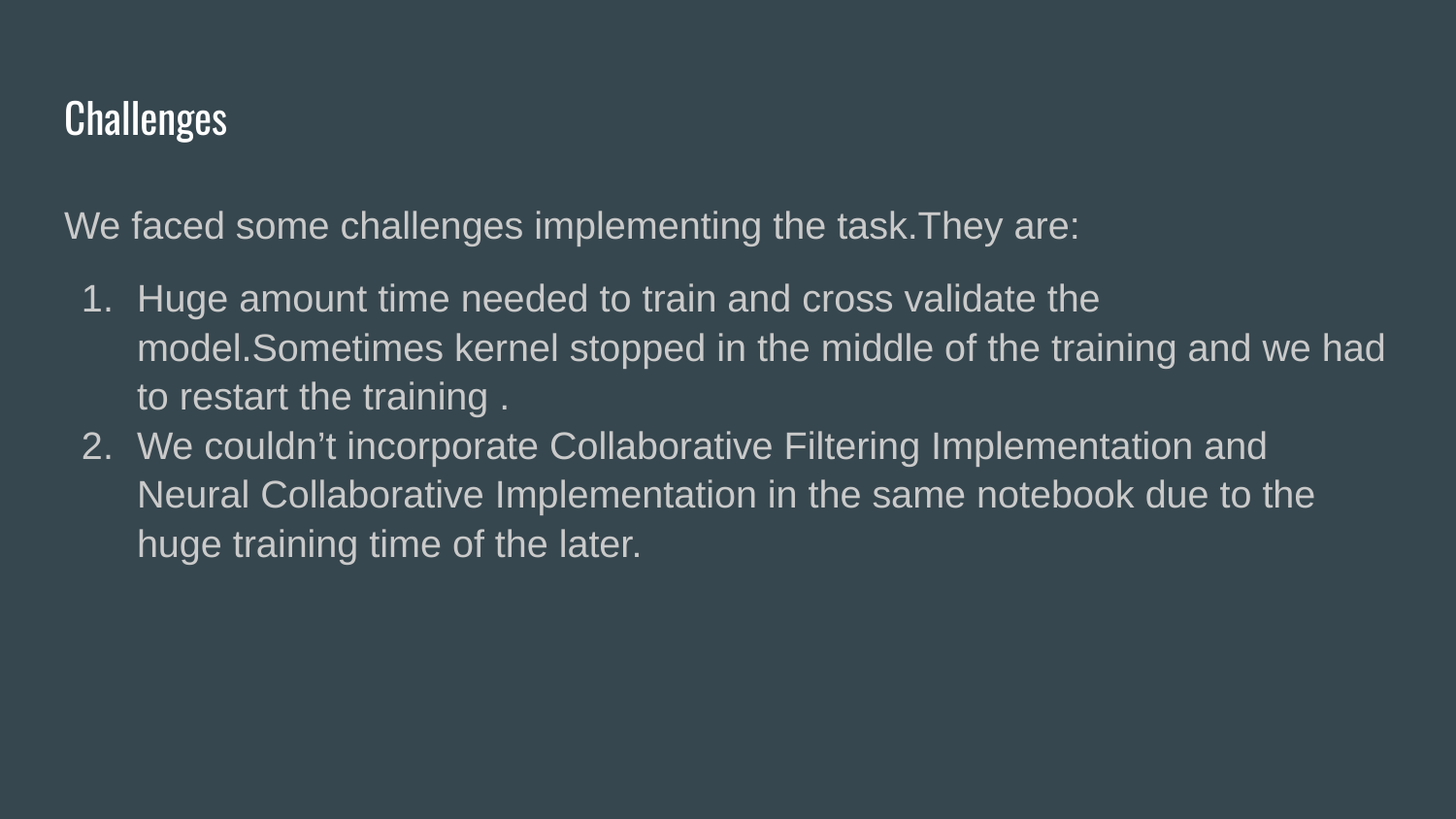

# Challenges
We faced some challenges implementing the task.They are:
Huge amount time needed to train and cross validate the model.Sometimes kernel stopped in the middle of the training and we had to restart the training .
We couldn’t incorporate Collaborative Filtering Implementation and Neural Collaborative Implementation in the same notebook due to the huge training time of the later.